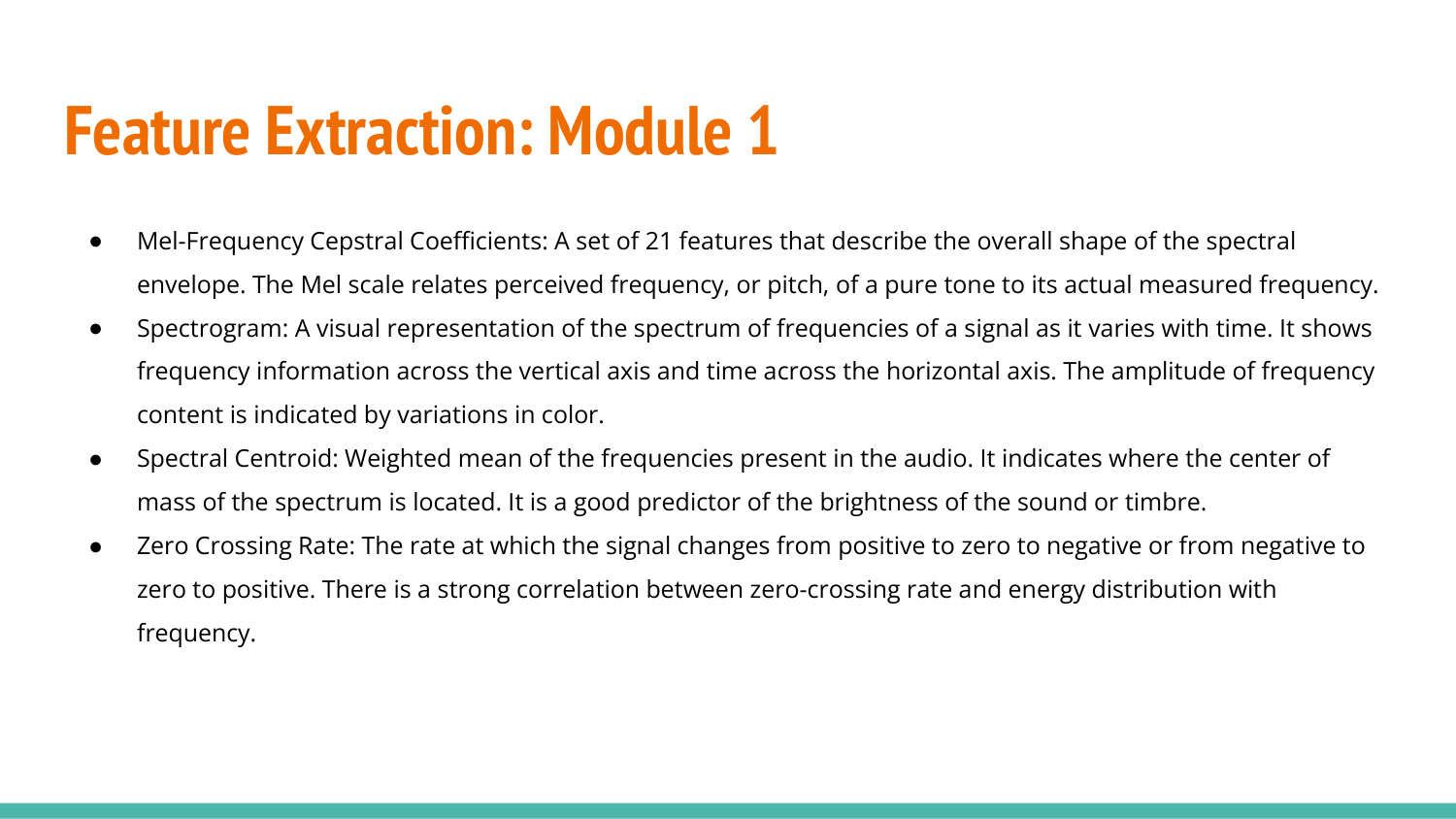

# Feature Extraction: Module 1
Mel-Frequency Cepstral Coefficients: A set of 21 features that describe the overall shape of the spectral envelope. The Mel scale relates perceived frequency, or pitch, of a pure tone to its actual measured frequency.
Spectrogram: A visual representation of the spectrum of frequencies of a signal as it varies with time. It shows frequency information across the vertical axis and time across the horizontal axis. The amplitude of frequency content is indicated by variations in color.
Spectral Centroid: Weighted mean of the frequencies present in the audio. It indicates where the center of mass of the spectrum is located. It is a good predictor of the brightness of the sound or timbre.
Zero Crossing Rate: The rate at which the signal changes from positive to zero to negative or from negative to zero to positive. There is a strong correlation between zero-crossing rate and energy distribution with frequency.